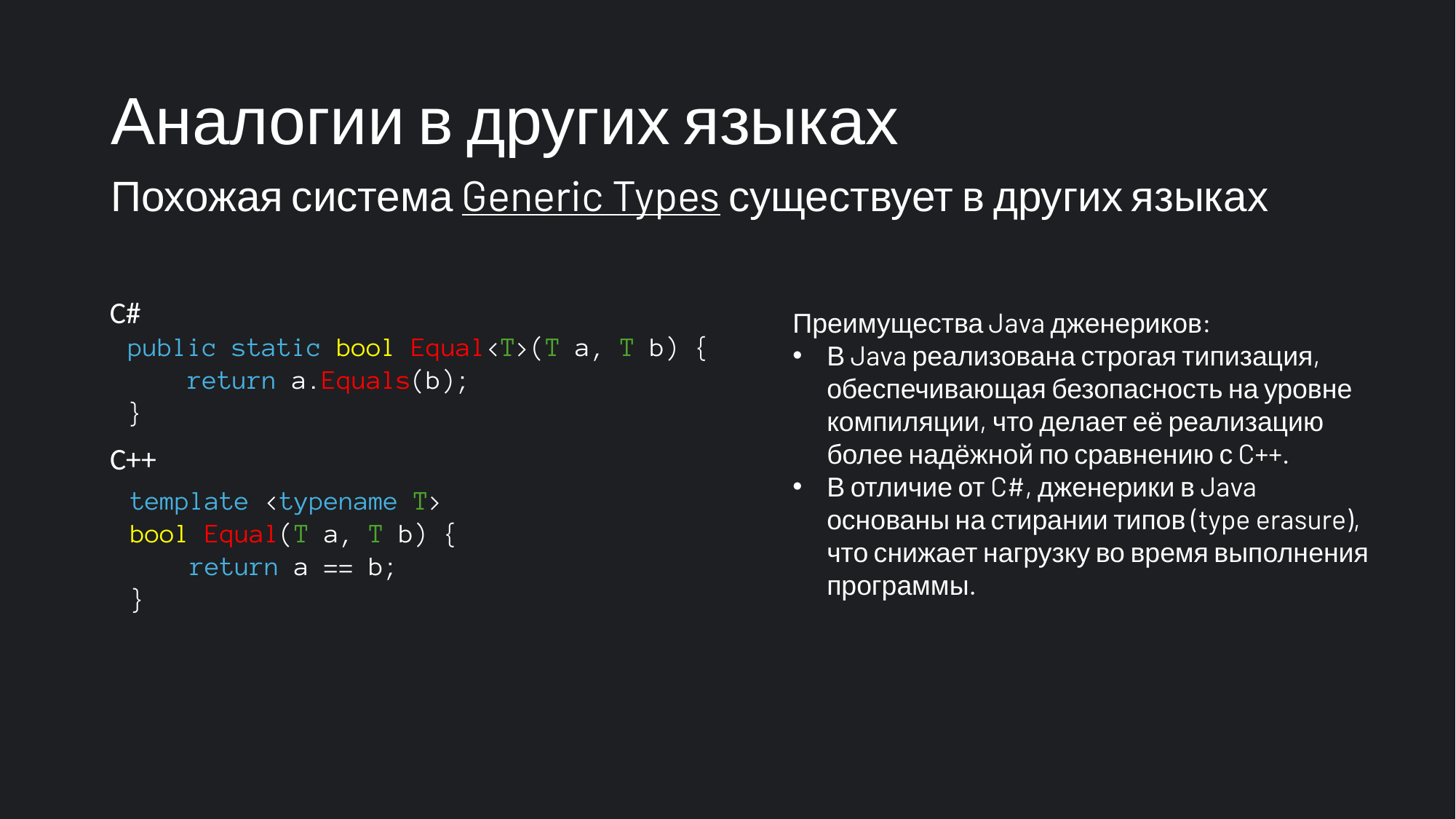

# Аналогии в других языках
Похожая система Generic Types существует в других языках
C#
public static bool Equal<T>(T a, T b) {
    return a.Equals(b);
}
C++
template <typename T>
bool Equal(T a, T b) {
    return a == b;
}
Преимущества Java дженериков:
В Java реализована строгая типизация, обеспечивающая безопасность на уровне компиляции, что делает её реализацию более надёжной по сравнению с C++.
В отличие от C#, дженерики в Java основаны на стирании типов (type erasure), что снижает нагрузку во время выполнения программы.